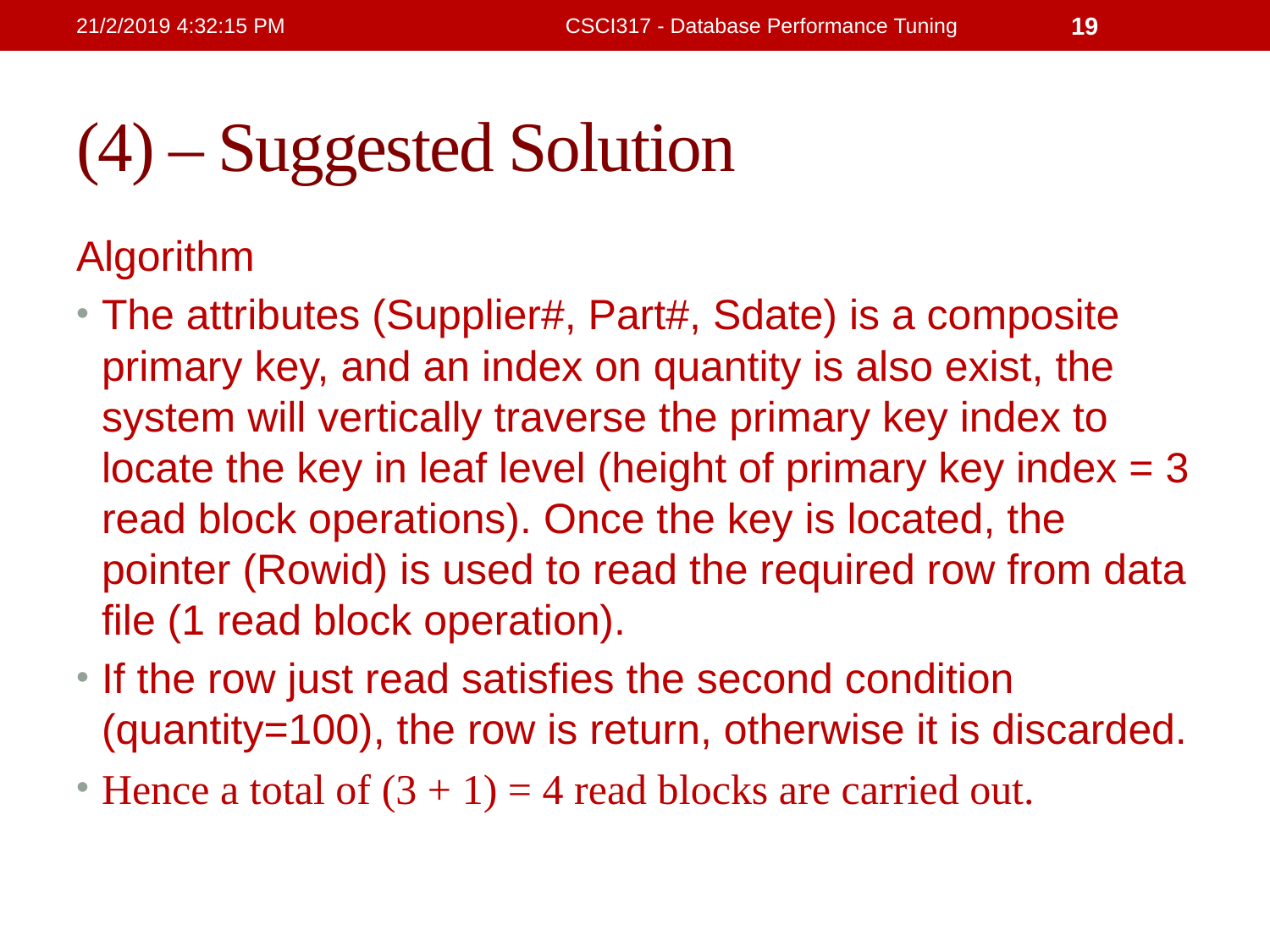

21/2/2019 4:32:15 PM
CSCI317 - Database Performance Tuning
19
# (4) – Suggested Solution
Algorithm
The attributes (Supplier#, Part#, Sdate) is a composite primary key, and an index on quantity is also exist, the system will vertically traverse the primary key index to locate the key in leaf level (height of primary key index = 3 read block operations). Once the key is located, the pointer (Rowid) is used to read the required row from data file (1 read block operation).
If the row just read satisfies the second condition (quantity=100), the row is return, otherwise it is discarded.
Hence a total of (3 + 1) = 4 read blocks are carried out.